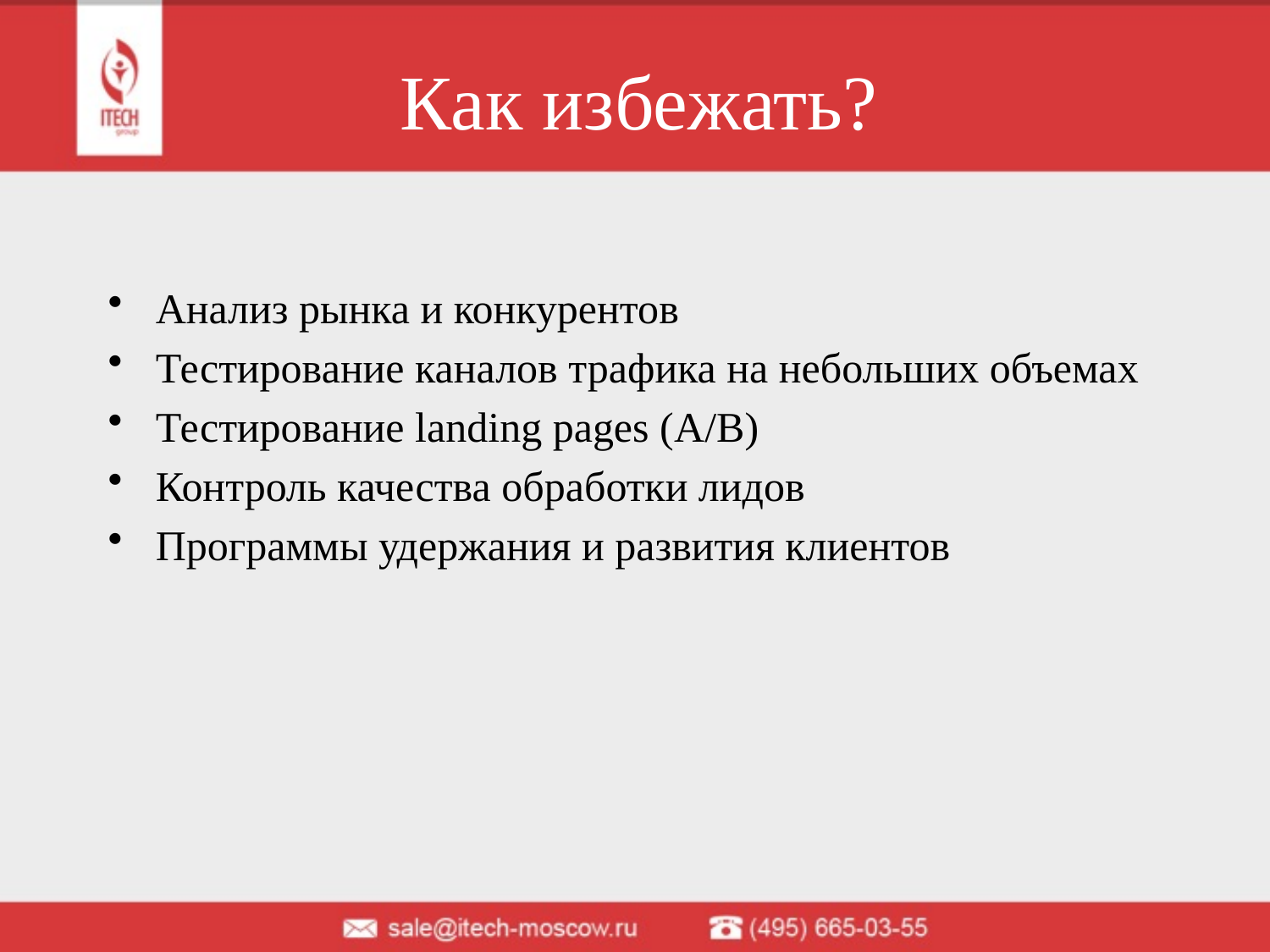

# Как избежать?
Анализ рынка и конкурентов
Тестирование каналов трафика на небольших объемах
Тестирование landing pages (А/В)
Контроль качества обработки лидов
Программы удержания и развития клиентов